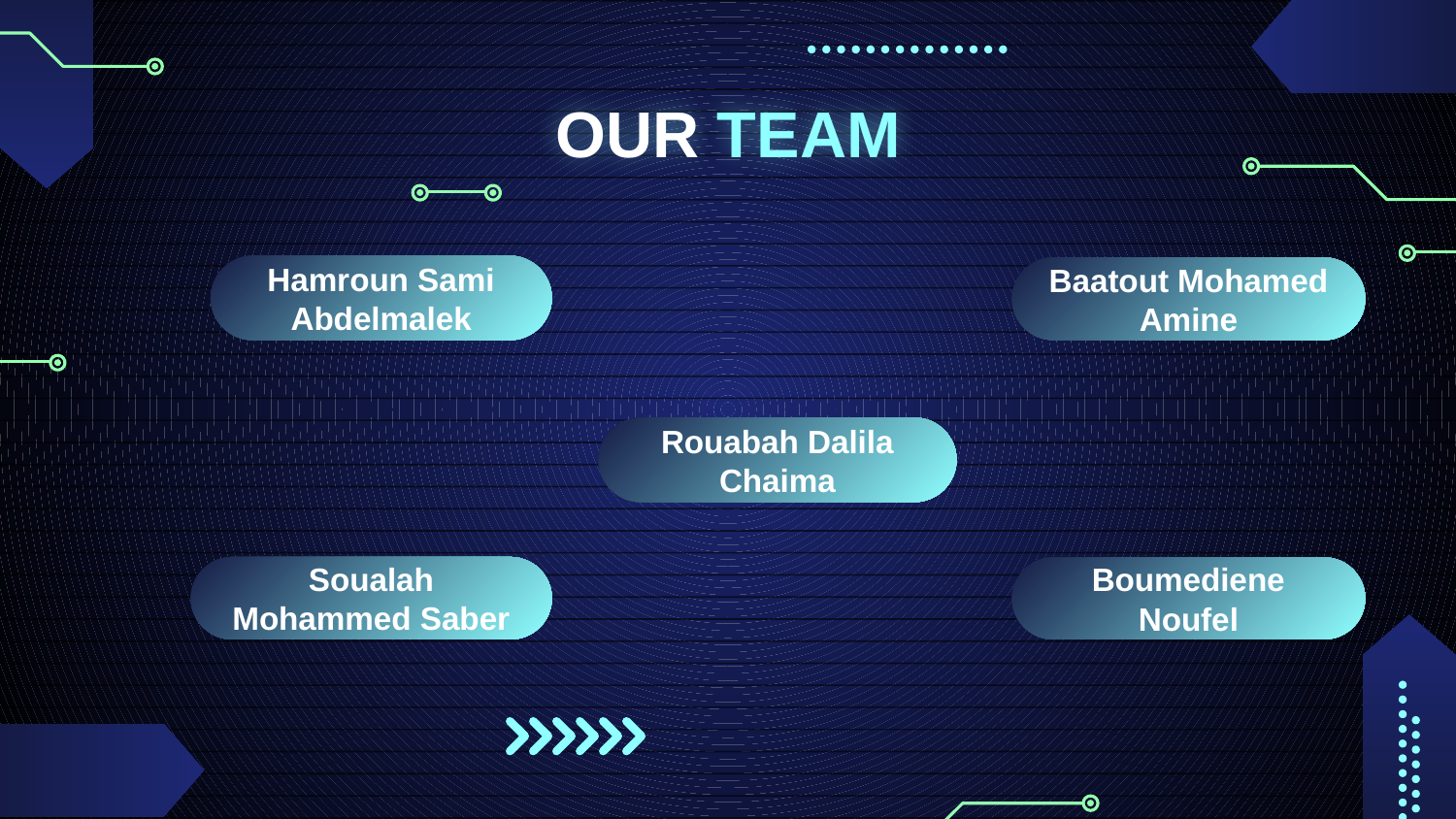

OUR TEAM

Hamroun Sami Abdelmalek
Baatout Mohamed Amine
Rouabah Dalila Chaima
Soualah Mohammed Saber
Boumediene Noufel